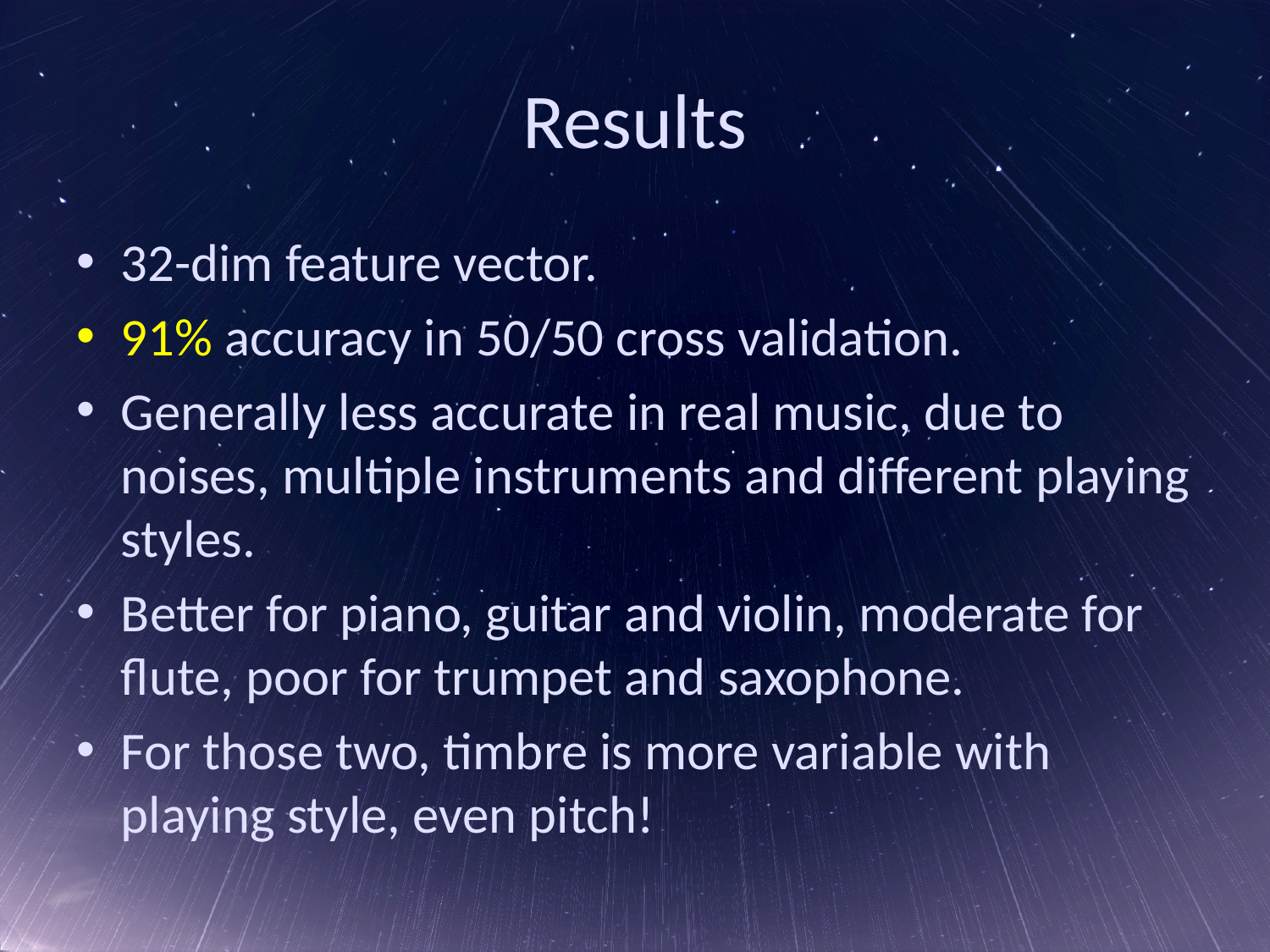

# Results
32-dim feature vector.
91% accuracy in 50/50 cross validation.
Generally less accurate in real music, due to noises, multiple instruments and different playing styles.
Better for piano, guitar and violin, moderate for flute, poor for trumpet and saxophone.
For those two, timbre is more variable with playing style, even pitch!